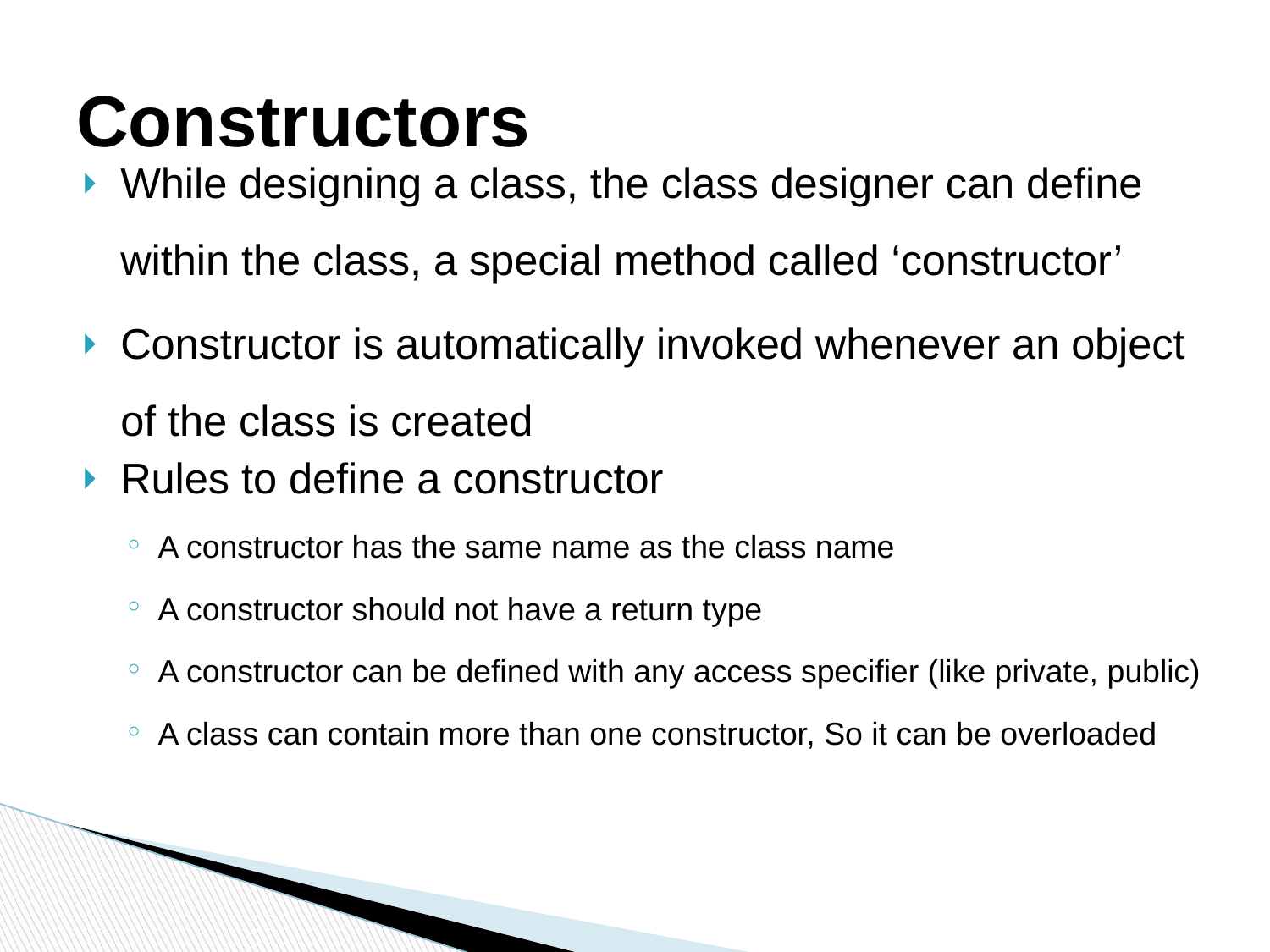

# Constructors
While designing a class, the class designer can define within the class, a special method called ‘constructor’
Constructor is automatically invoked whenever an object of the class is created
Rules to define a constructor
A constructor has the same name as the class name
A constructor should not have a return type
A constructor can be defined with any access specifier (like private, public)
A class can contain more than one constructor, So it can be overloaded